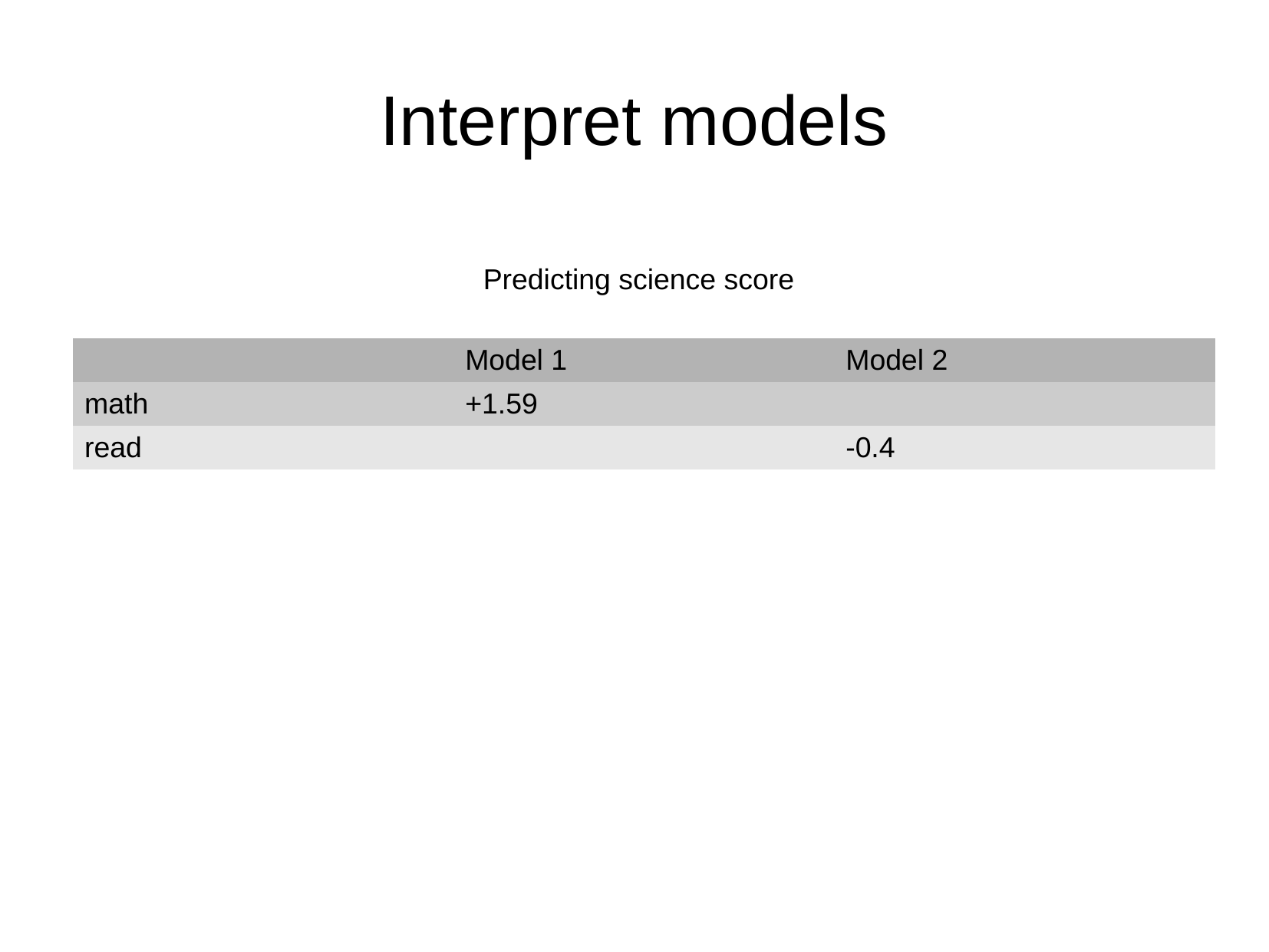

Interpret models
Predicting science score
|  | Model 1 | Model 2 |
| --- | --- | --- |
| math | +1.59 |  |
| read |  | -0.4 |